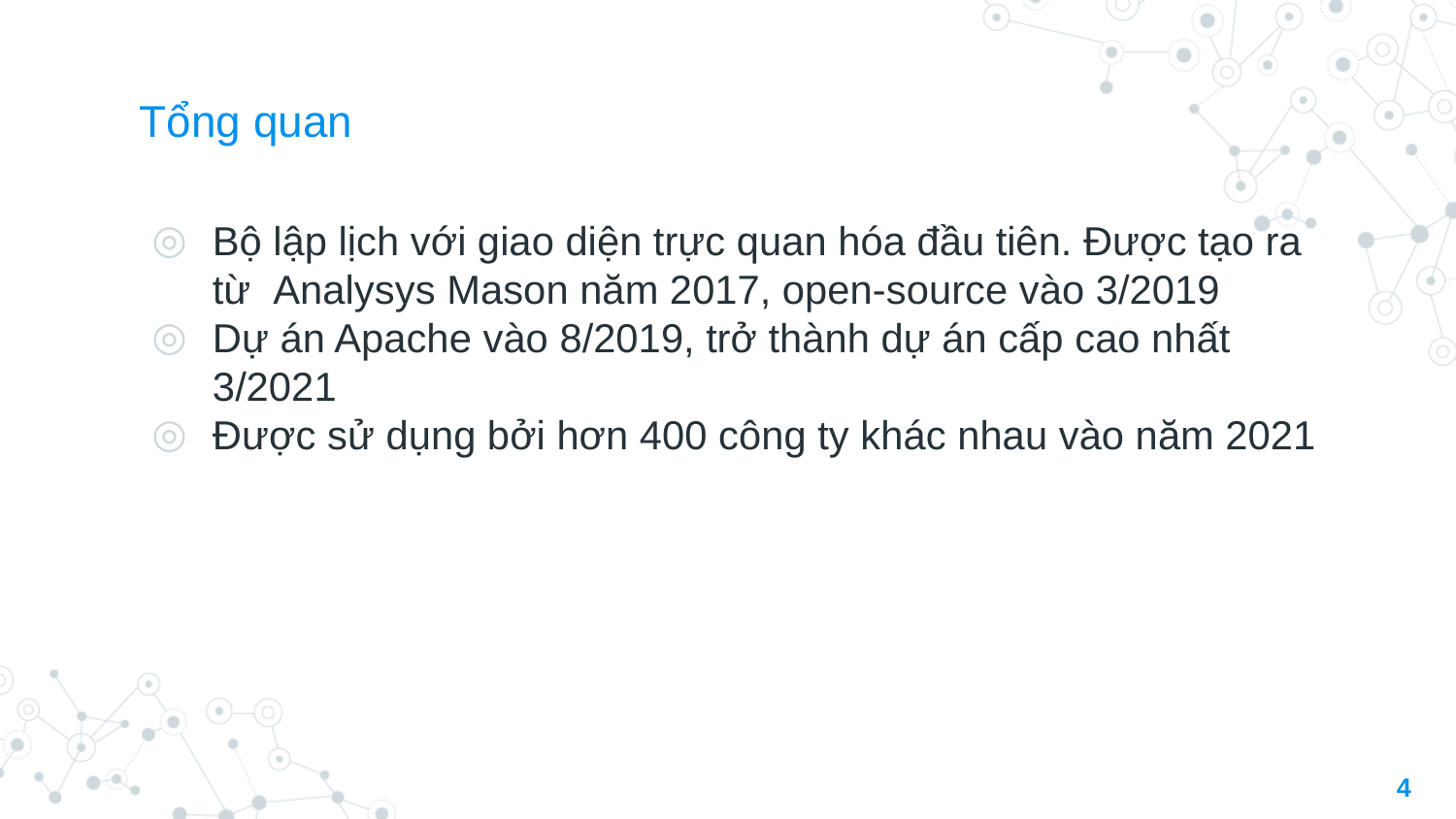

# Tổng quan
Bộ lập lịch với giao diện trực quan hóa đầu tiên. Được tạo ra từ  Analysys Mason năm 2017, open-source vào 3/2019
Dự án Apache vào 8/2019, trở thành dự án cấp cao nhất 3/2021
Được sử dụng bởi hơn 400 công ty khác nhau vào năm 2021
4